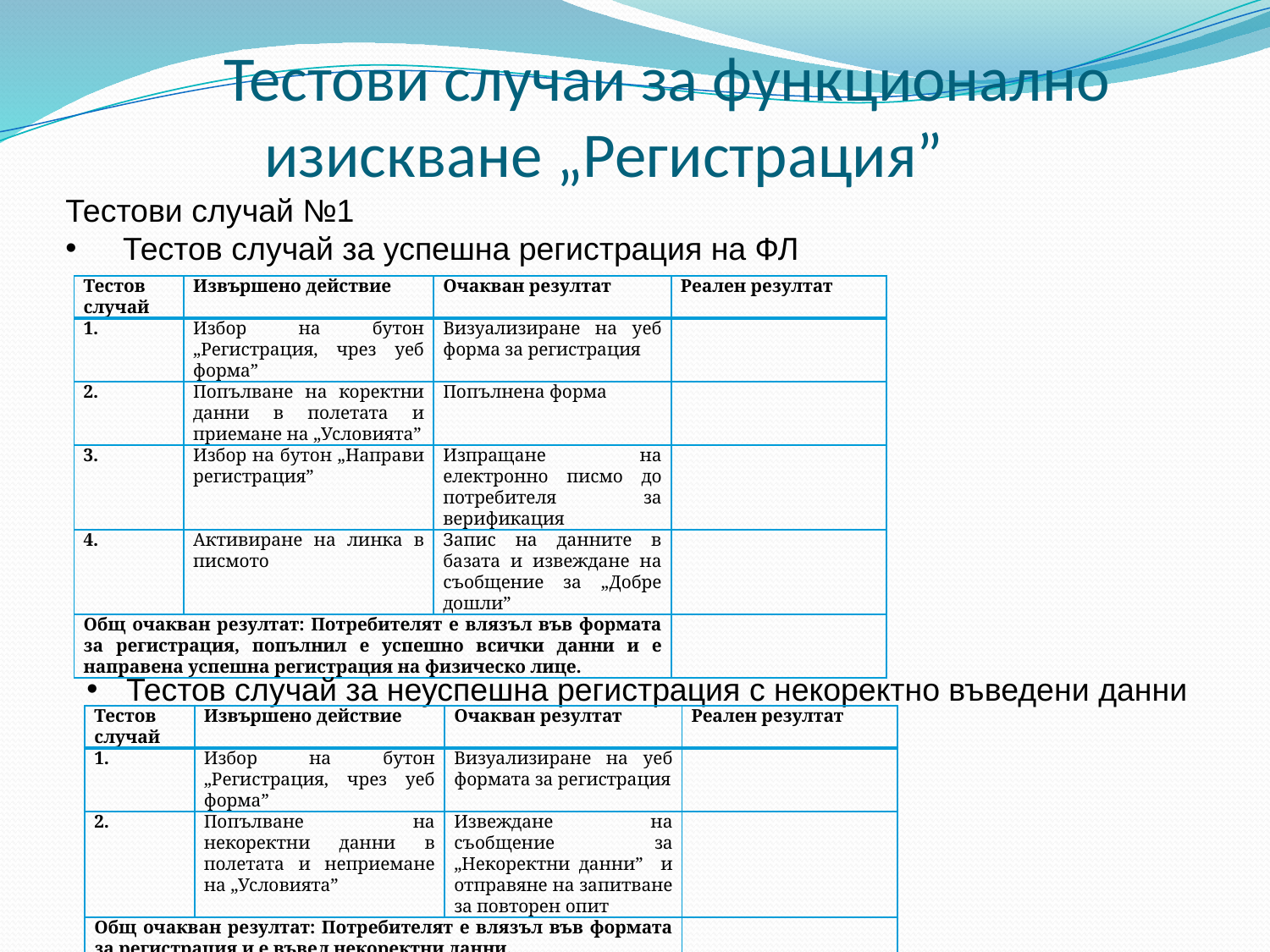

Тестови случаи за функционално изискване „Регистрация”
Тестови случай №1
  Тестов случай за успешна регистрация на ФЛ

| Тестов случай | Извършено действие | Очакван резултат | Реален резултат |
| --- | --- | --- | --- |
| 1. | Избор на бутон „Регистрация, чрез уеб форма” | Визуализиране на уеб форма за регистрация |  |
| 2. | Попълване на коректни данни в полетата и приемане на „Условията” | Попълнена форма |  |
| 3. | Избор на бутон „Направи регистрация” | Изпращане на електронно писмо до потребителя за верификация |  |
| 4. | Активиране на линка в писмото | Запис на данните в базата и извеждане на съобщение за „Добре дошли” |  |
| Общ очакван резултат: Потребителят е влязъл във формата за регистрация, попълнил е успешно всички данни и е направена успешна регистрация на физическо лице. |  |  |  |
Тестов случай за неуспешна регистрация с некоректно въведени данни
| Тестов случай | Извършено действие | Очакван резултат | Реален резултат |
| --- | --- | --- | --- |
| 1. | Избор на бутон „Регистрация, чрез уеб форма” | Визуализиране на уеб формата за регистрация |  |
| 2. | Попълване на некоректни данни в полетата и неприемане на „Условията” | Извеждане на съобщение за „Некоректни данни” и отправяне на запитване за повторен опит |  |
| Общ очакван резултат: Потребителят е влязъл във формата за регистрация и е въвел некоректни данни. |  |  |  |